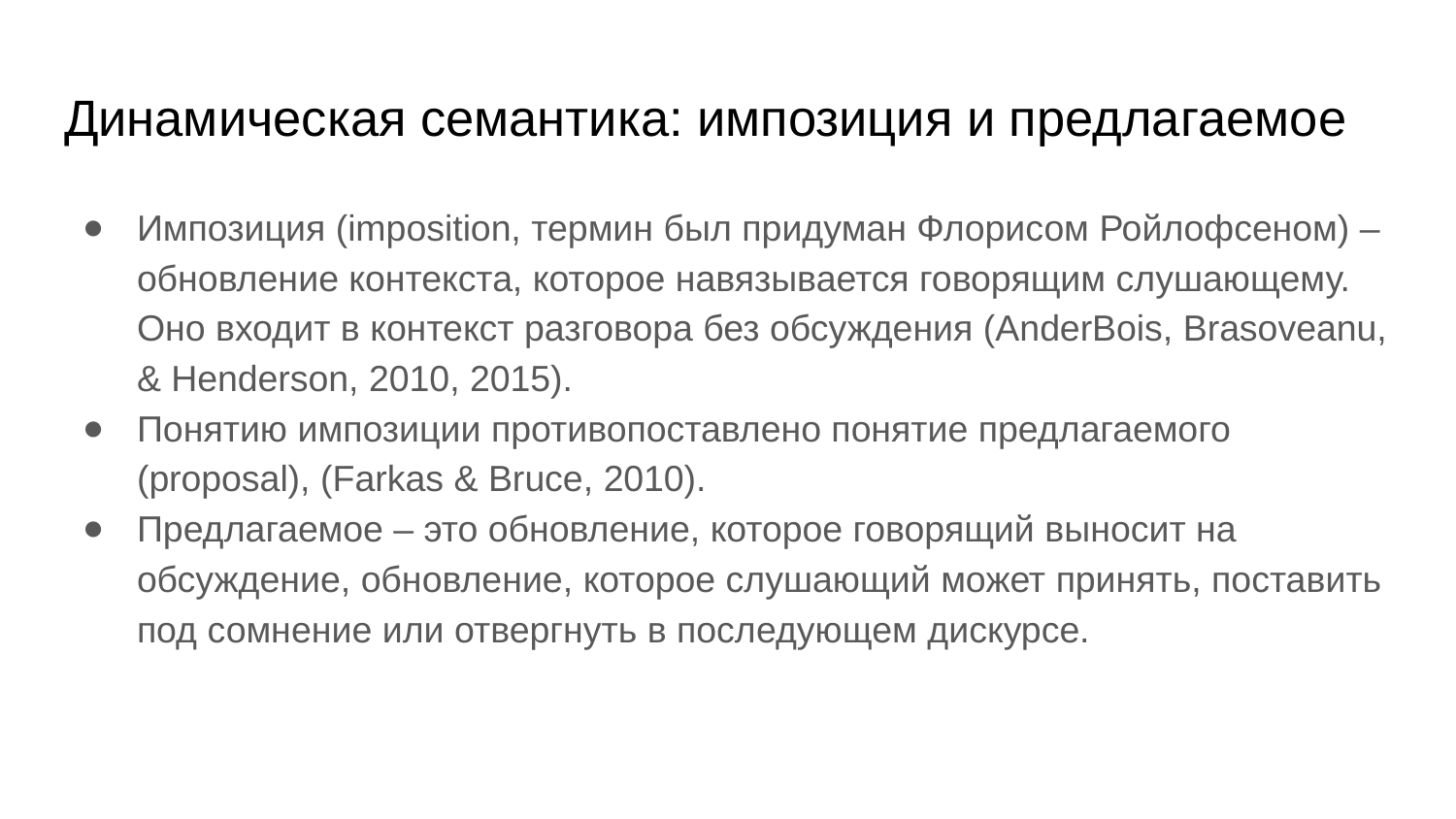

# Динамическая семантика: импозиция и предлагаемое
Импозиция (imposition, термин был придуман Флорисом Ройлофсеном) – обновление контекста, которое навязывается говорящим слушающему. Оно входит в контекст разговора без обсуждения (AnderBois, Brasoveanu, & Henderson, 2010, 2015).
Понятию импозиции противопоставлено понятие предлагаемого (proposal), (Farkas & Bruce, 2010).
Предлагаемое – это обновление, которое говорящий выносит на обсуждение, обновление, которое слушающий может принять, поставить под сомнение или отвергнуть в последующем дискурсе.